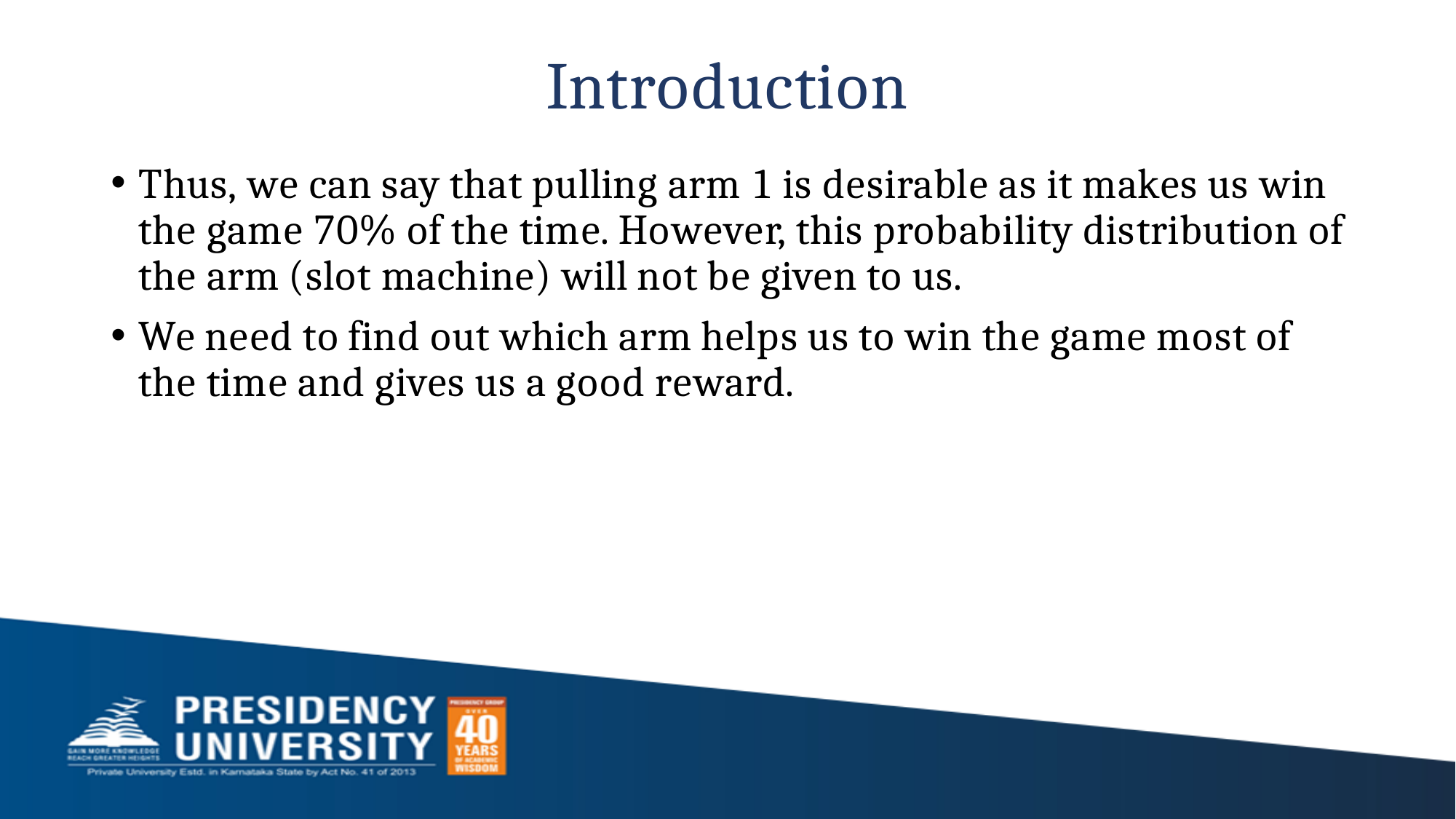

# Introduction
Thus, we can say that pulling arm 1 is desirable as it makes us win the game 70% of the time. However, this probability distribution of the arm (slot machine) will not be given to us.
We need to find out which arm helps us to win the game most of the time and gives us a good reward.